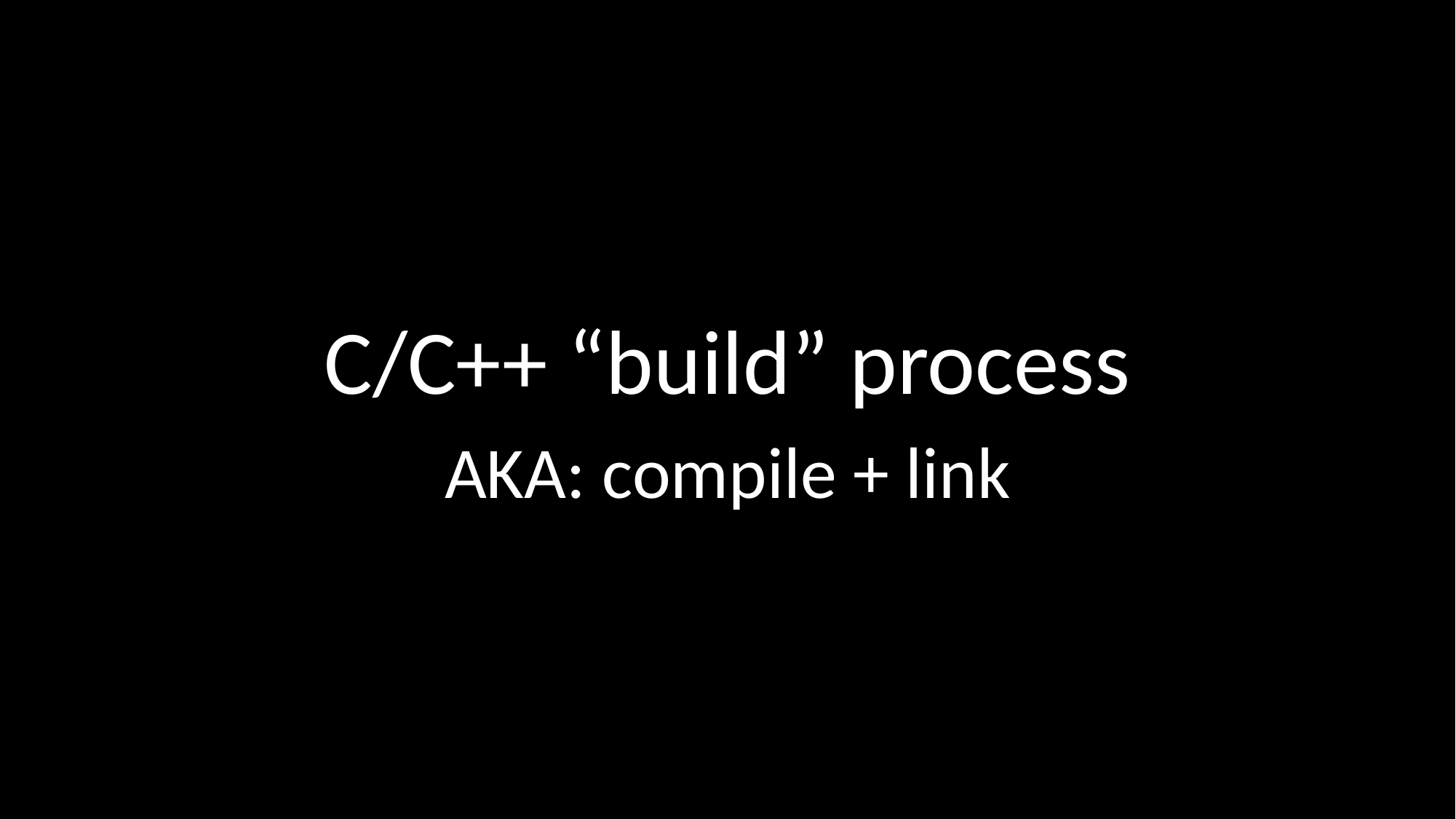

# C/C++ “build” process
AKA: compile + link